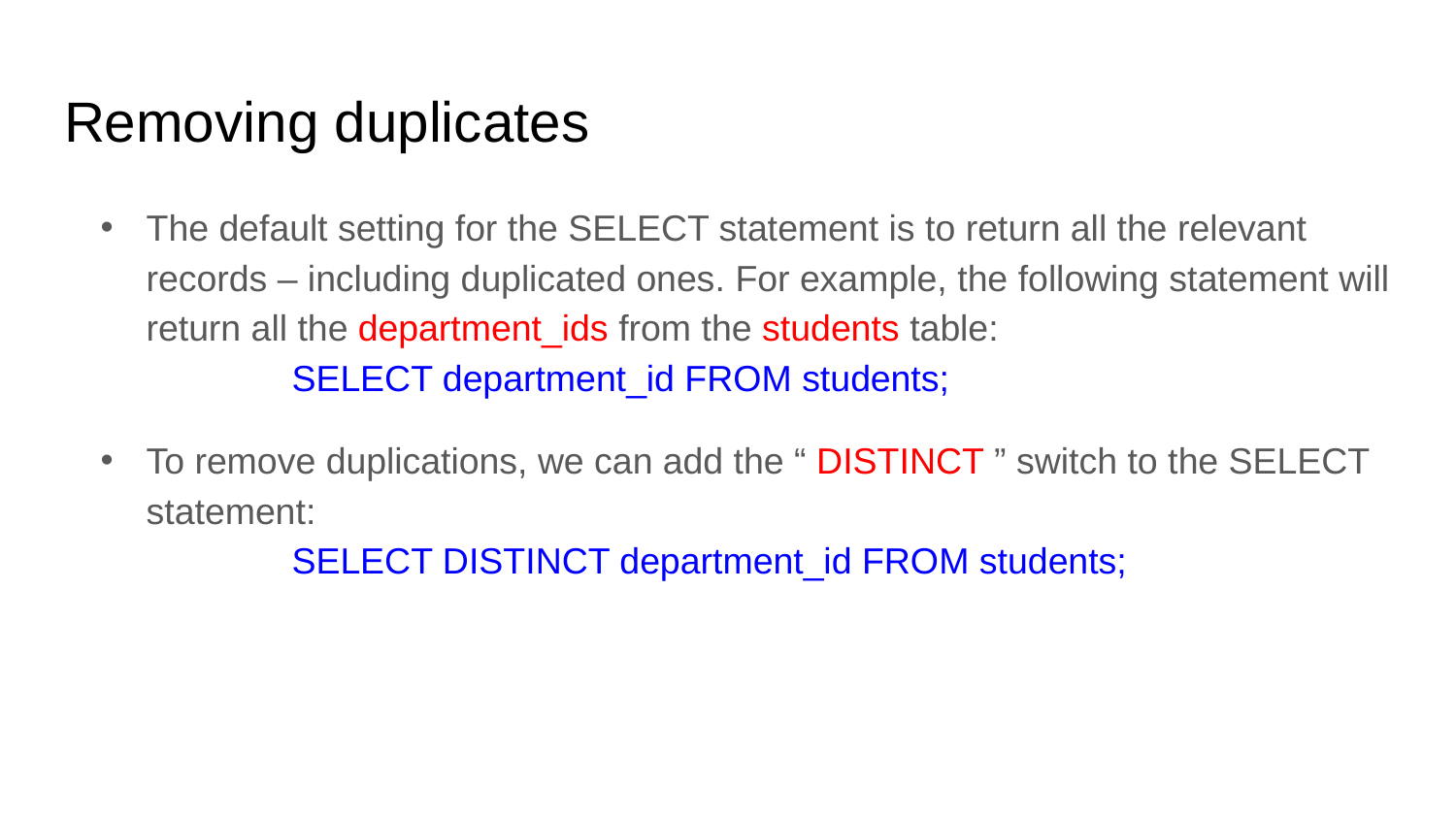

# Removing duplicates
The default setting for the SELECT statement is to return all the relevant records – including duplicated ones. For example, the following statement will return all the department_ids from the students table:
	SELECT department_id FROM students;
To remove duplications, we can add the “ DISTINCT ” switch to the SELECT statement:
	SELECT DISTINCT department_id FROM students;